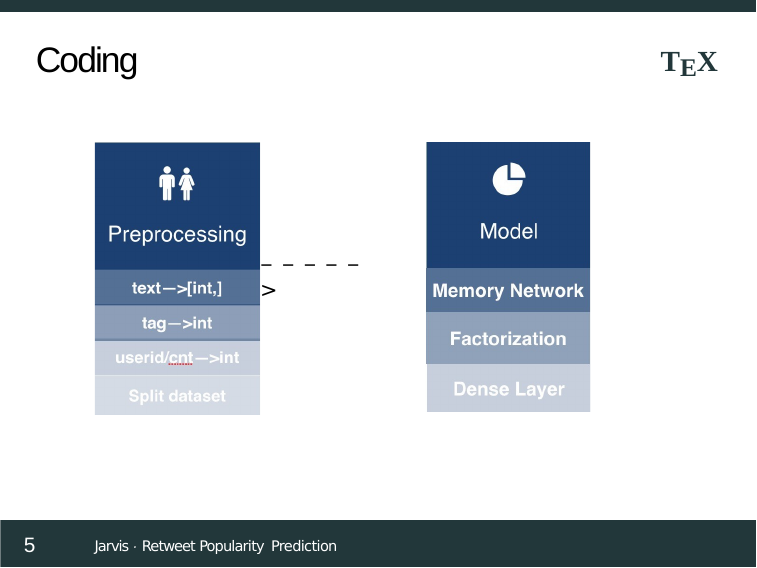

TEX
Coding

− − − − − >
5
Jarvis · Retweet Popularity Prediction